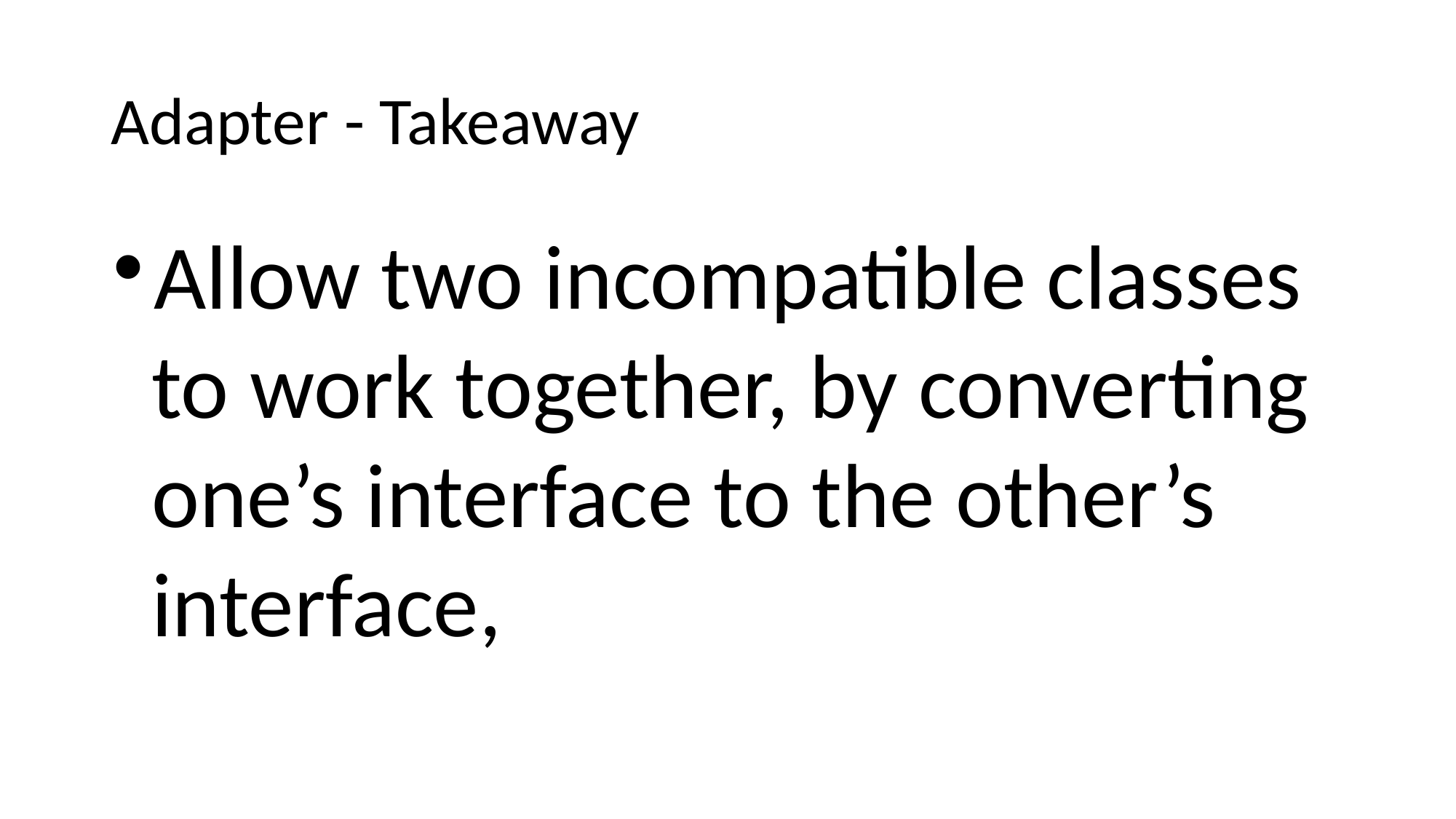

Adapter - Takeaway
Allow two incompatible classes to work together, by converting one’s interface to the other’s interface,